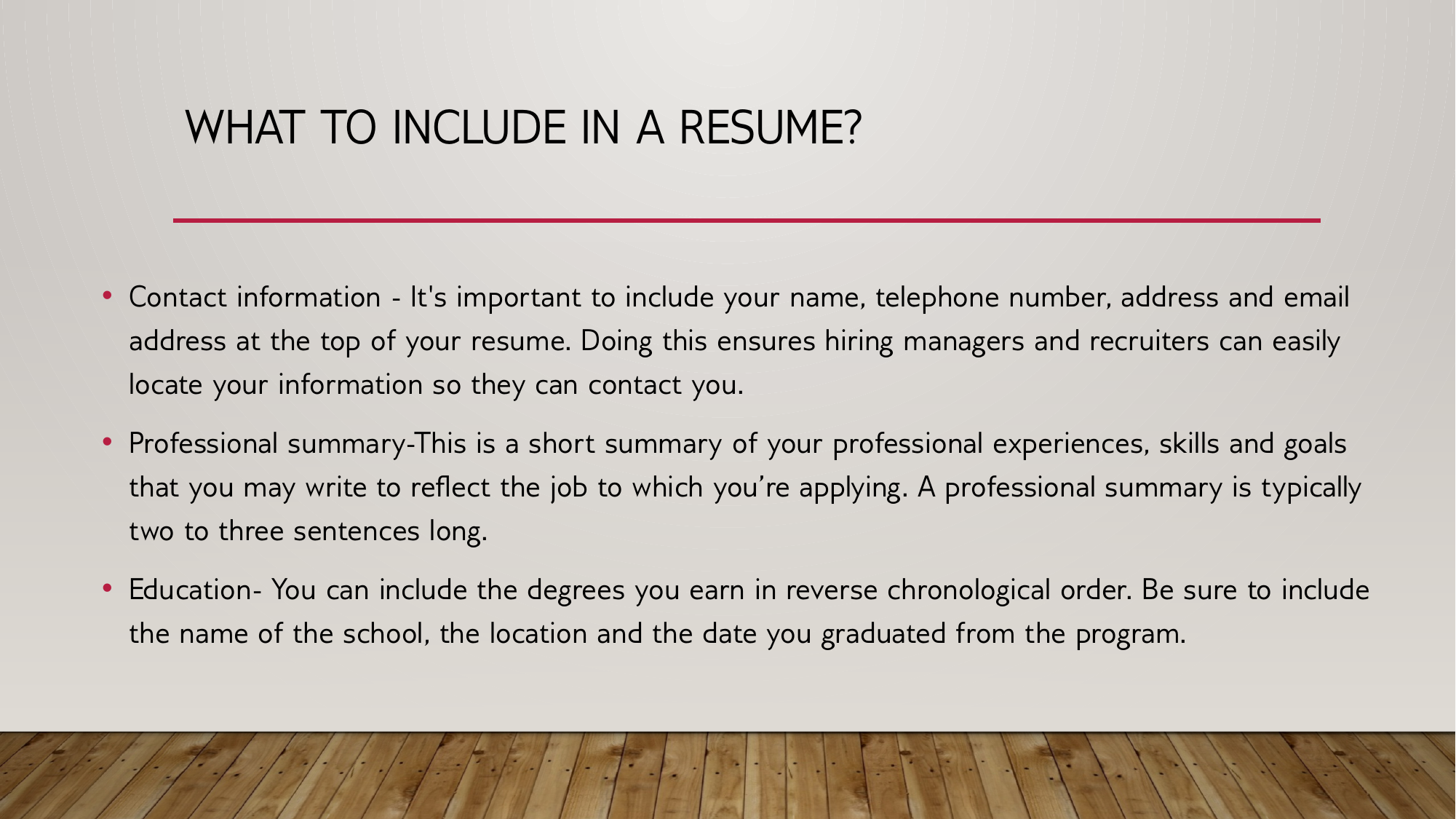

# What to include in a resume?
Contact information - It's important to include your name, telephone number, address and email address at the top of your resume. Doing this ensures hiring managers and recruiters can easily locate your information so they can contact you.
Professional summary-This is a short summary of your professional experiences, skills and goals that you may write to reflect the job to which you’re applying. A professional summary is typically two to three sentences long.
Education- You can include the degrees you earn in reverse chronological order. Be sure to include the name of the school, the location and the date you graduated from the program.